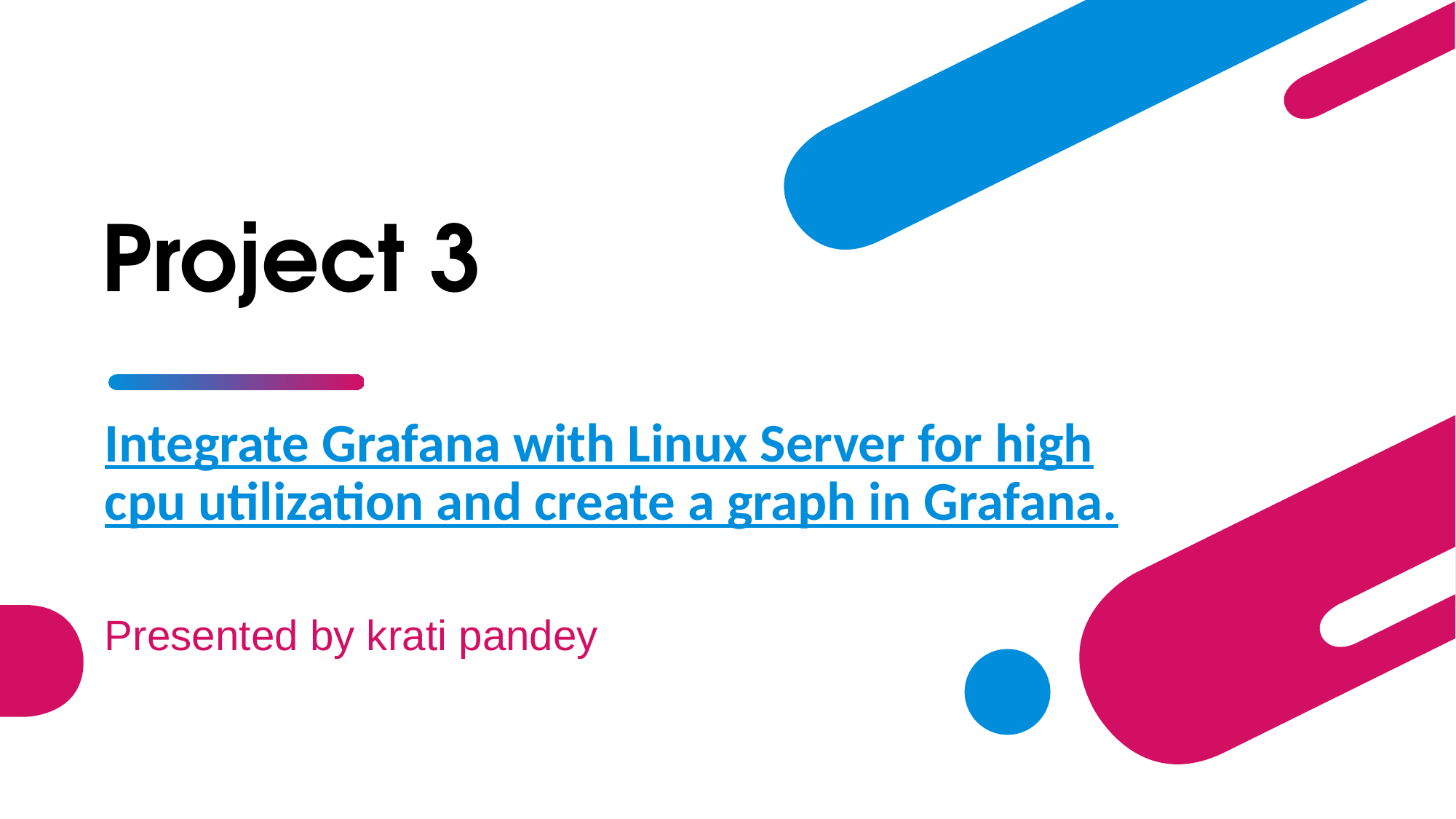

# Project 3
Integrate Grafana with Linux Server for high cpu utilization and create a graph in Grafana.

Presented by krati pandey